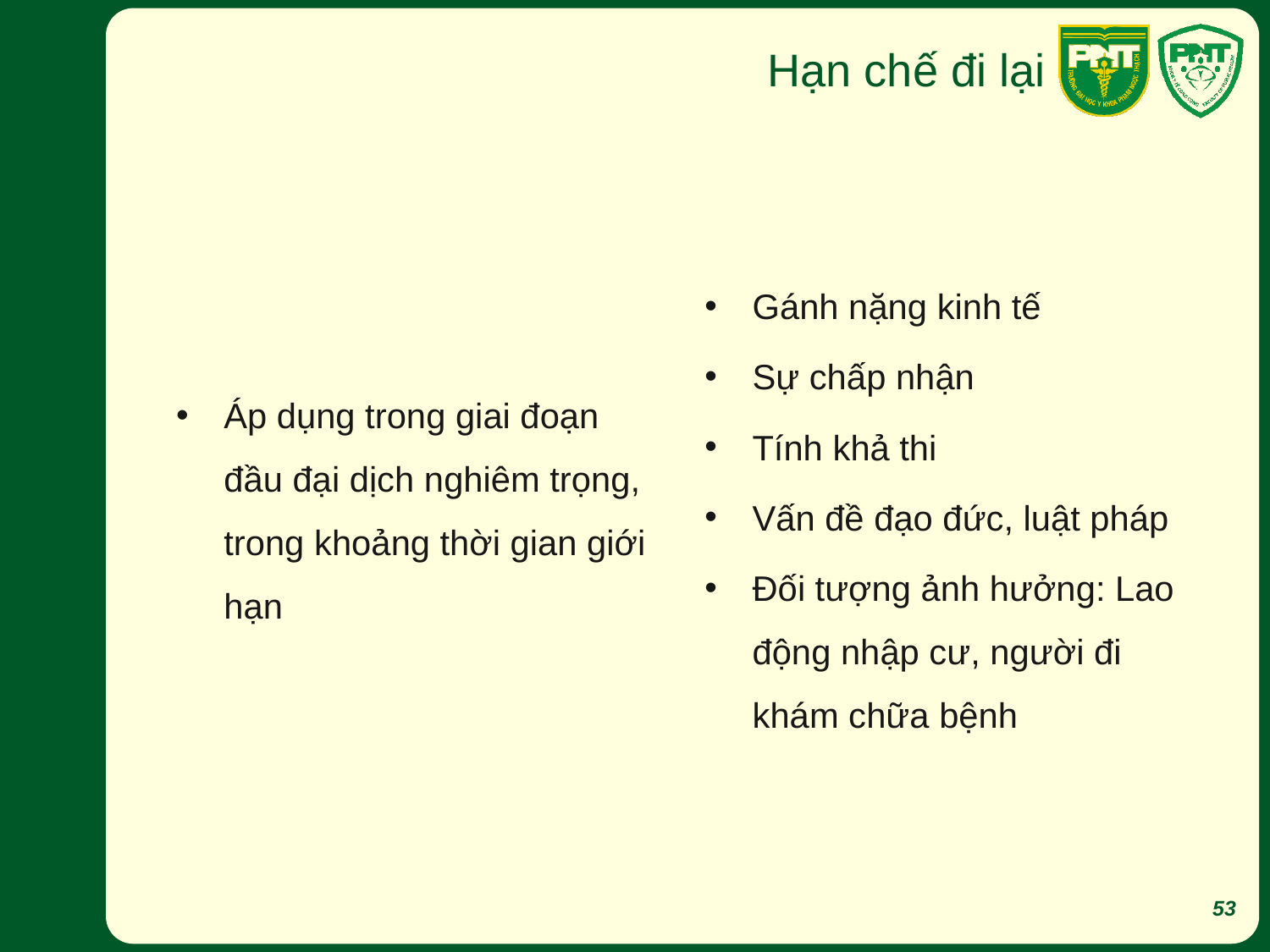

# Hạn chế đi lại
Áp dụng trong giai đoạn đầu đại dịch nghiêm trọng, trong khoảng thời gian giới hạn
Gánh nặng kinh tế
Sự chấp nhận
Tính khả thi
Vấn đề đạo đức, luật pháp
Đối tượng ảnh hưởng: Lao động nhập cư, người đi khám chữa bệnh
53